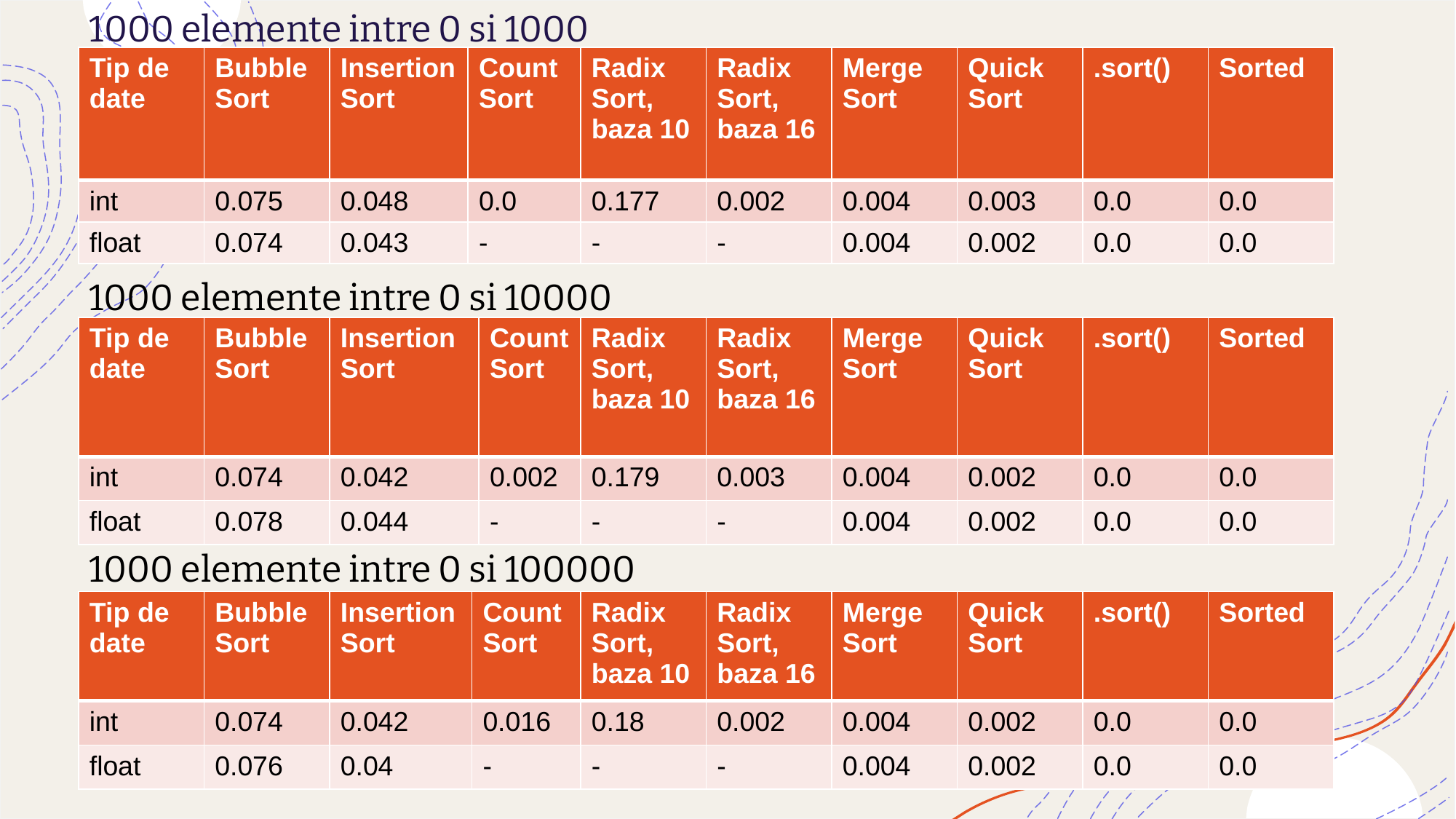

1000 elemente intre 0 si 1000
| Tip de date | Bubble Sort | Insertion Sort | Count Sort | Radix Sort, baza 10 | Radix Sort, baza 16 | Merge Sort | Quick Sort | .sort() | Sorted |
| --- | --- | --- | --- | --- | --- | --- | --- | --- | --- |
| int | 0.075 | 0.048 | 0.0 | 0.177 | 0.002 | 0.004 | 0.003 | 0.0 | 0.0 |
| float | 0.074 | 0.043 | - | - | - | 0.004 | 0.002 | 0.0 | 0.0 |
1000 elemente intre 0 si 10000
| Tip de date | Bubble Sort | Insertion Sort | Count Sort | Radix Sort, baza 10 | Radix Sort, baza 16 | Merge Sort | Quick Sort | .sort() | Sorted |
| --- | --- | --- | --- | --- | --- | --- | --- | --- | --- |
| int | 0.074 | 0.042 | 0.002 | 0.179 | 0.003 | 0.004 | 0.002 | 0.0 | 0.0 |
| float | 0.078 | 0.044 | - | - | - | 0.004 | 0.002 | 0.0 | 0.0 |
1000 elemente intre 0 si 100000
| Tip de date | Bubble Sort | Insertion Sort | Count Sort | Radix Sort, baza 10 | Radix Sort, baza 16 | Merge Sort | Quick Sort | .sort() | Sorted |
| --- | --- | --- | --- | --- | --- | --- | --- | --- | --- |
| int | 0.074 | 0.042 | 0.016 | 0.18 | 0.002 | 0.004 | 0.002 | 0.0 | 0.0 |
| float | 0.076 | 0.04 | - | - | - | 0.004 | 0.002 | 0.0 | 0.0 |